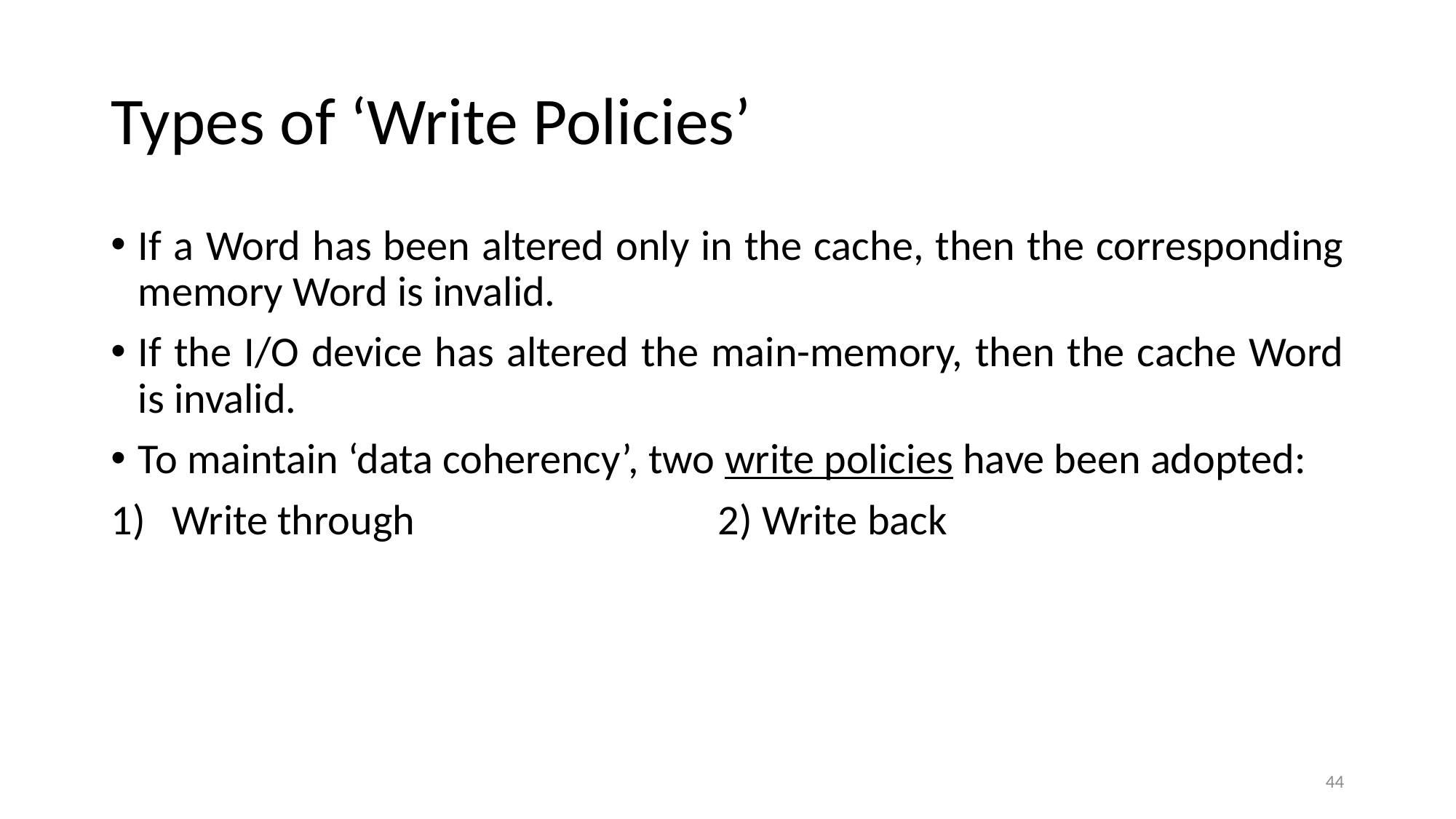

# Types of ‘Write Policies’
If a Word has been altered only in the cache, then the corresponding memory Word is invalid.
If the I/O device has altered the main-memory, then the cache Word is invalid.
To maintain ‘data coherency’, two write policies have been adopted:
Write through			2) Write back

44